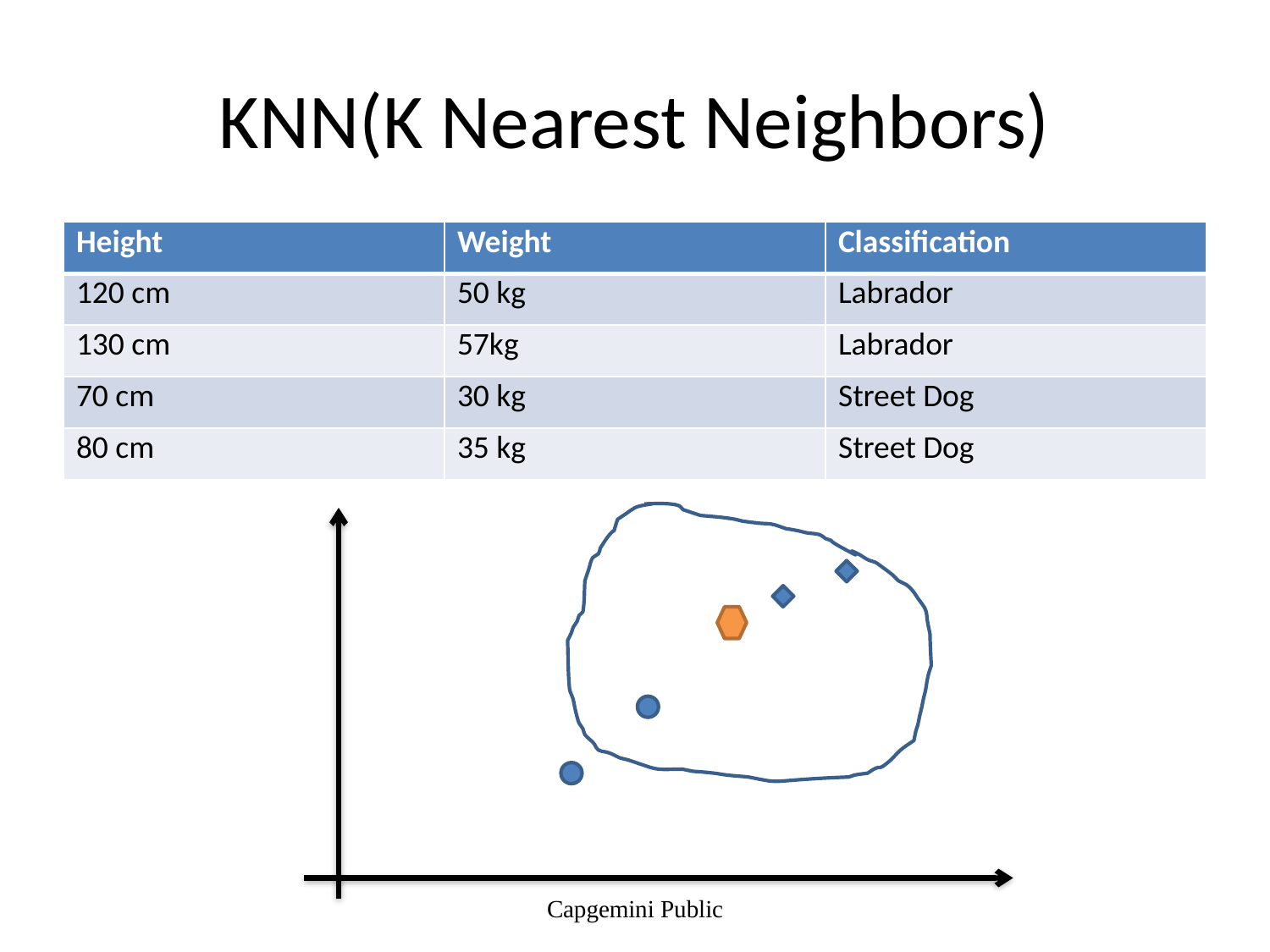

# KNN(K Nearest Neighbors)
| Height | Weight | Classification |
| --- | --- | --- |
| 120 cm | 50 kg | Labrador |
| 130 cm | 57kg | Labrador |
| 70 cm | 30 kg | Street Dog |
| 80 cm | 35 kg | Street Dog |

Capgemini Public